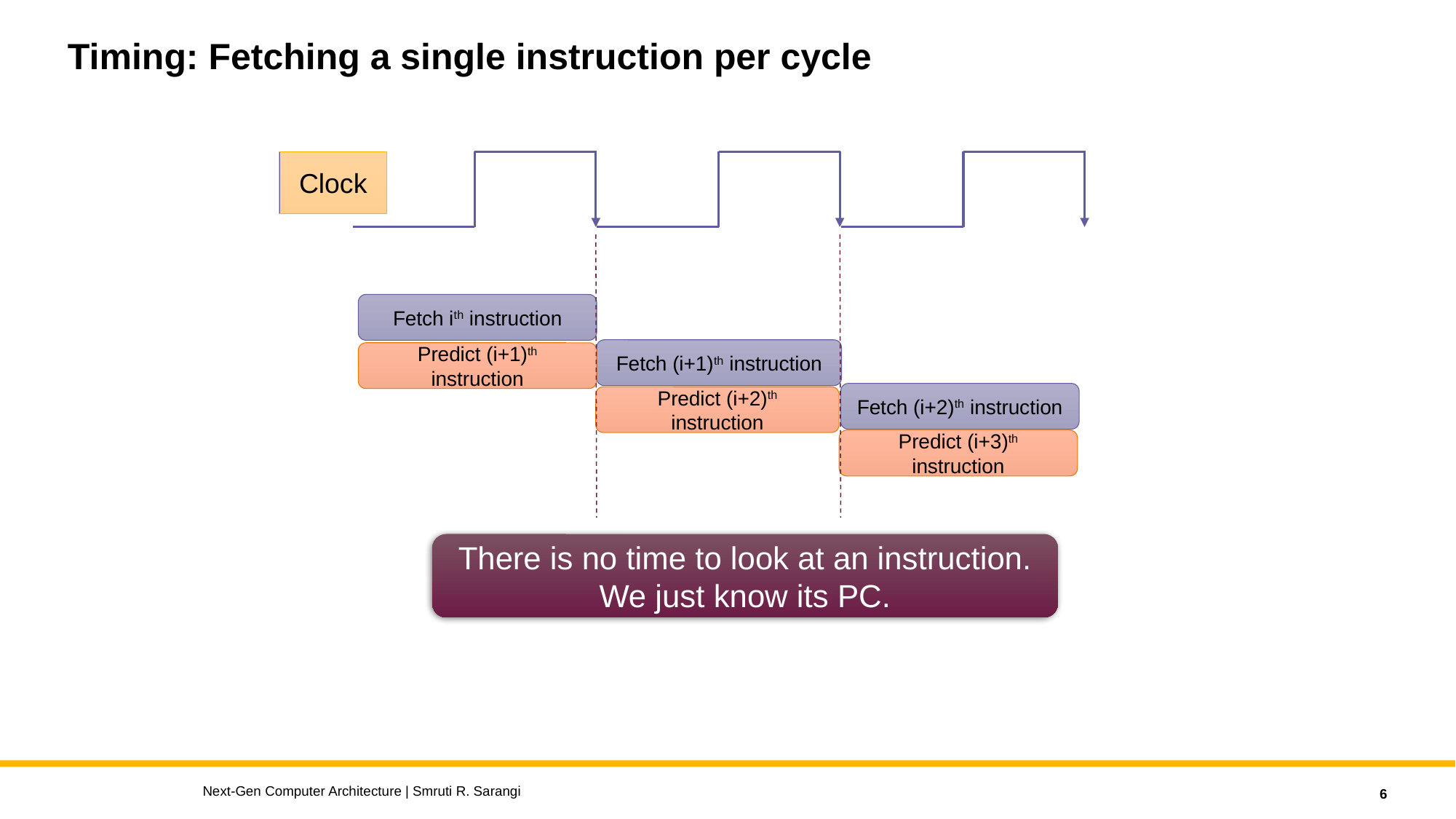

# Timing: Fetching a single instruction per cycle
Clock
Fetch ith instruction
Fetch (i+1)th instruction
Predict (i+1)th instruction
Fetch (i+2)th instruction
Predict (i+2)th instruction
Predict (i+3)th instruction
There is no time to look at an instruction. We just know its PC.
Next-Gen Computer Architecture | Smruti R. Sarangi
6